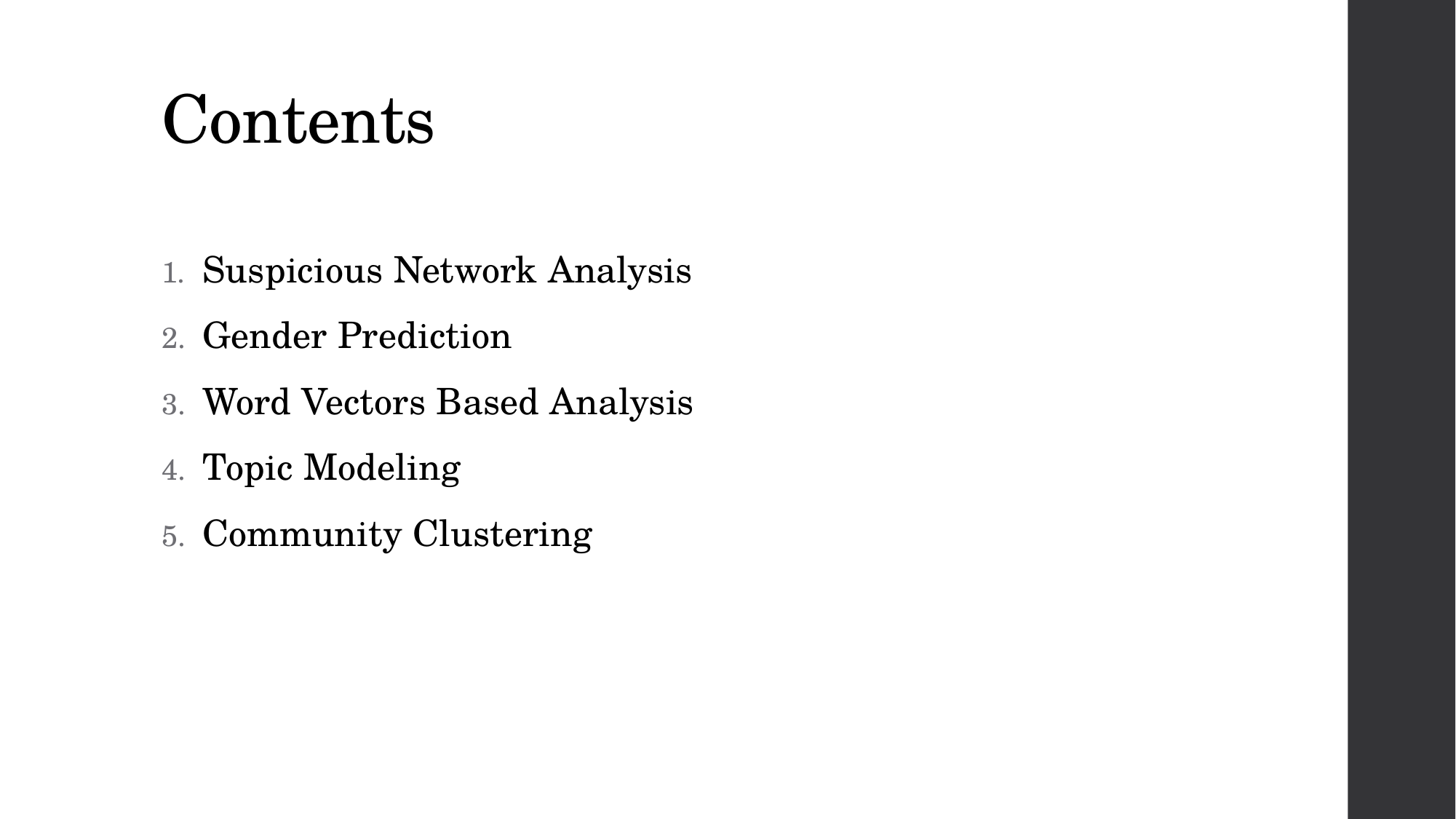

# Contents
Suspicious Network Analysis
Gender Prediction
Word Vectors Based Analysis
Topic Modeling
Community Clustering